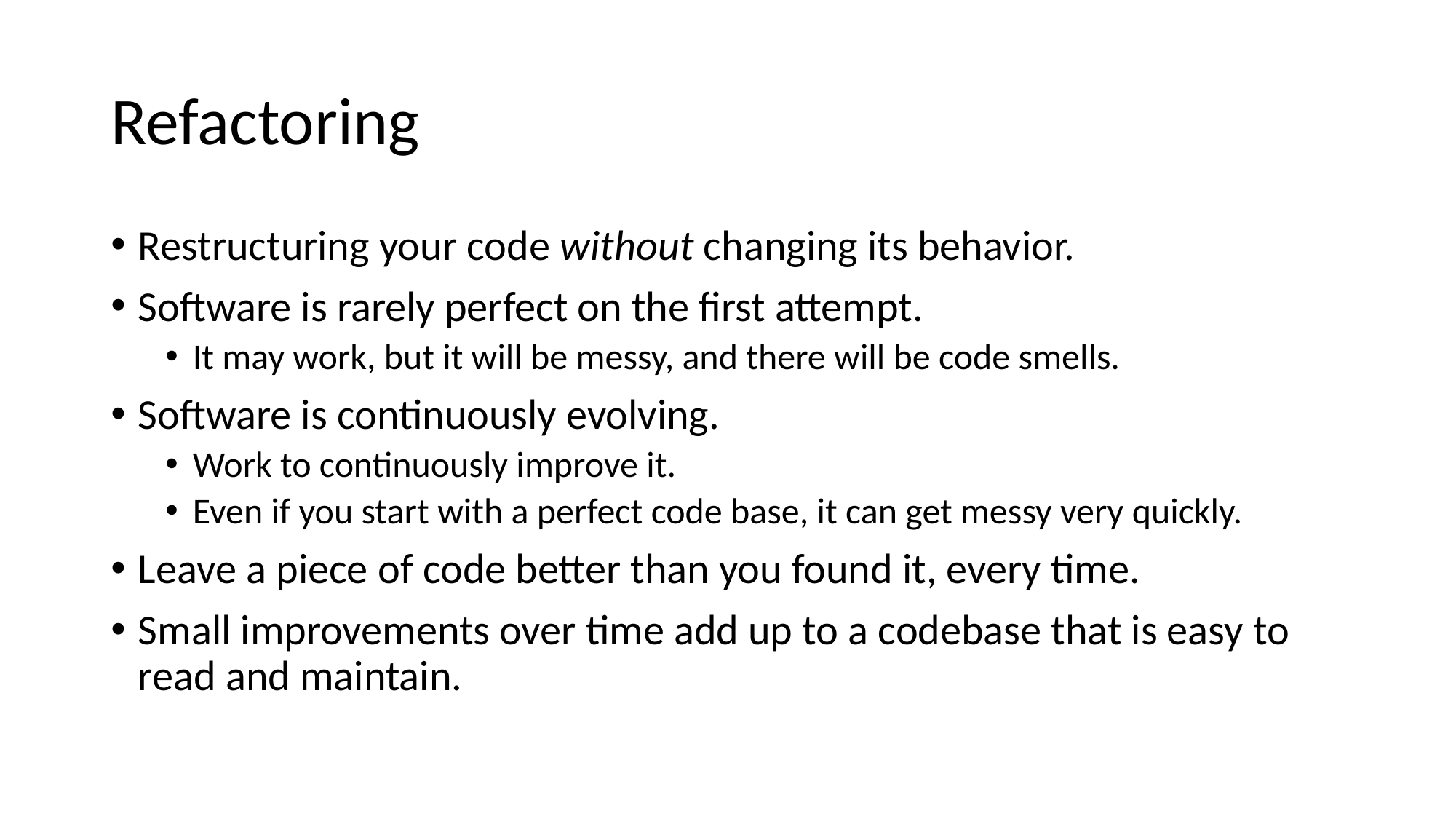

# Refactoring
Restructuring your code without changing its behavior.
Software is rarely perfect on the first attempt.
It may work, but it will be messy, and there will be code smells.
Software is continuously evolving.
Work to continuously improve it.
Even if you start with a perfect code base, it can get messy very quickly.
Leave a piece of code better than you found it, every time.
Small improvements over time add up to a codebase that is easy to read and maintain.